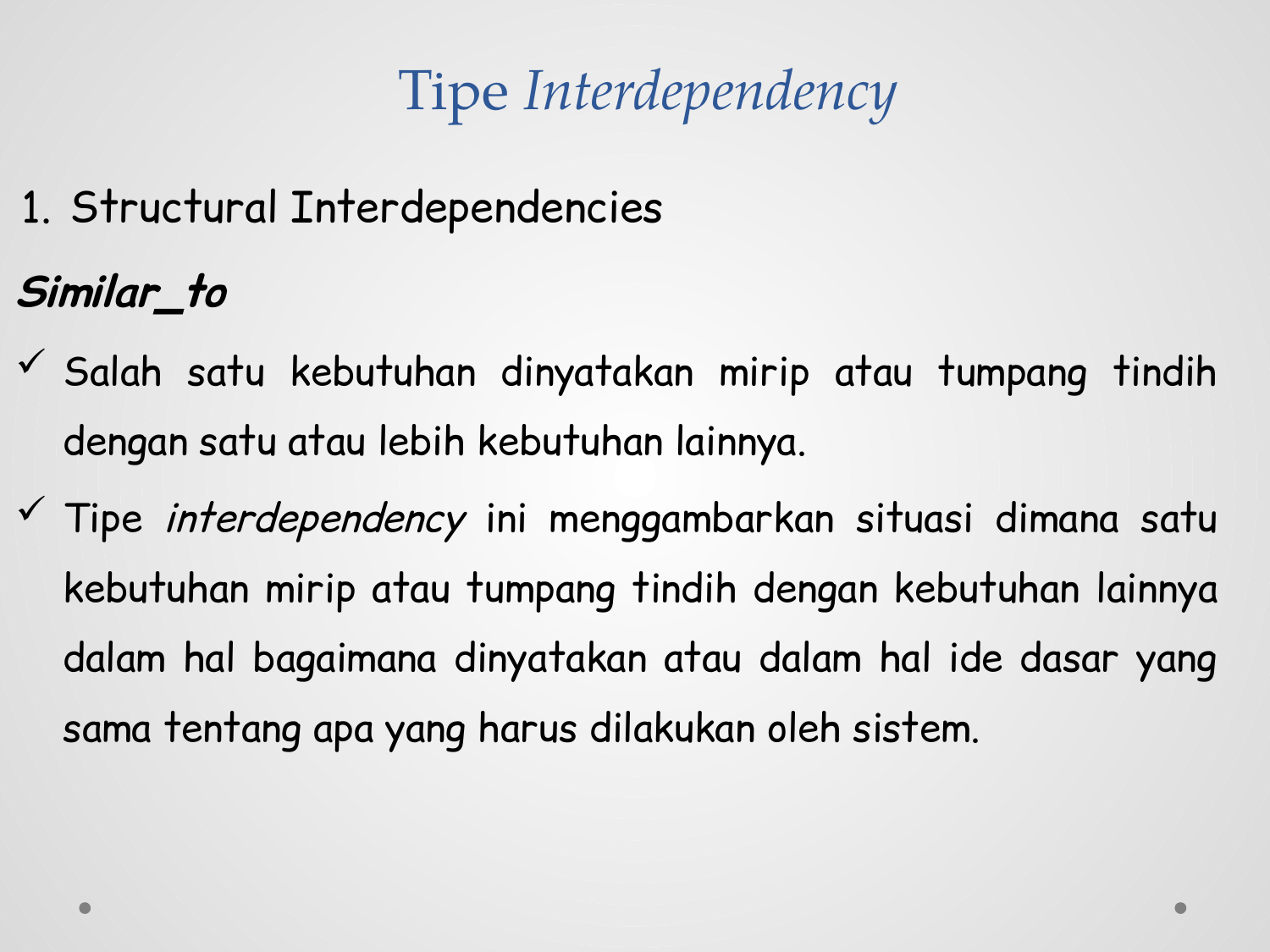

# Tipe Interdependency
Structural Interdependencies
Similar_to
Salah satu kebutuhan dinyatakan mirip atau tumpang tindih dengan satu atau lebih kebutuhan lainnya.
Tipe interdependency ini menggambarkan situasi dimana satu kebutuhan mirip atau tumpang tindih dengan kebutuhan lainnya dalam hal bagaimana dinyatakan atau dalam hal ide dasar yang sama tentang apa yang harus dilakukan oleh sistem.